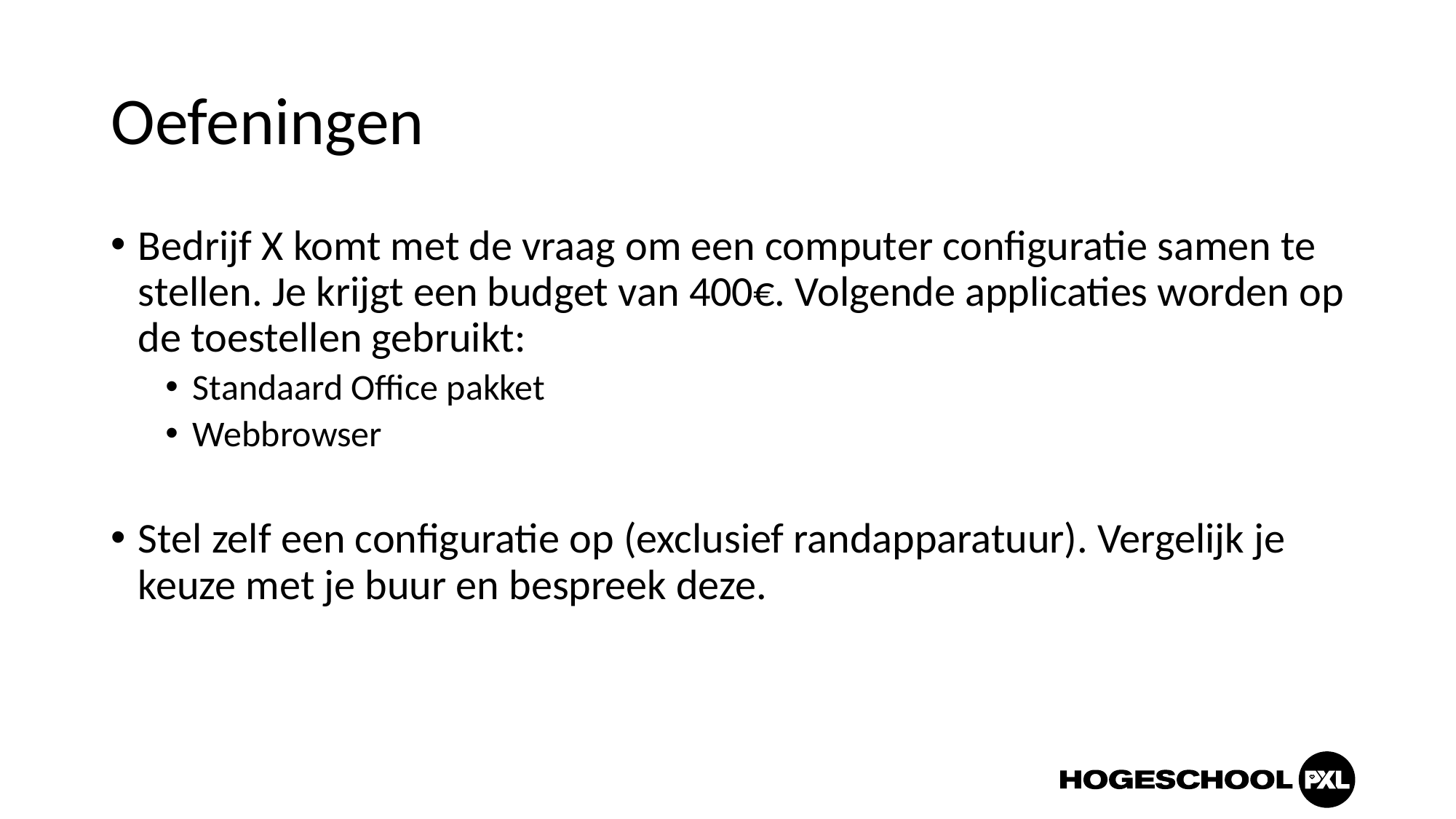

# Oefeningen
Bedrijf X komt met de vraag om een computer configuratie samen te stellen. Je krijgt een budget van 400€. Volgende applicaties worden op de toestellen gebruikt:
Standaard Office pakket
Webbrowser

Stel zelf een configuratie op (exclusief randapparatuur). Vergelijk je keuze met je buur en bespreek deze.